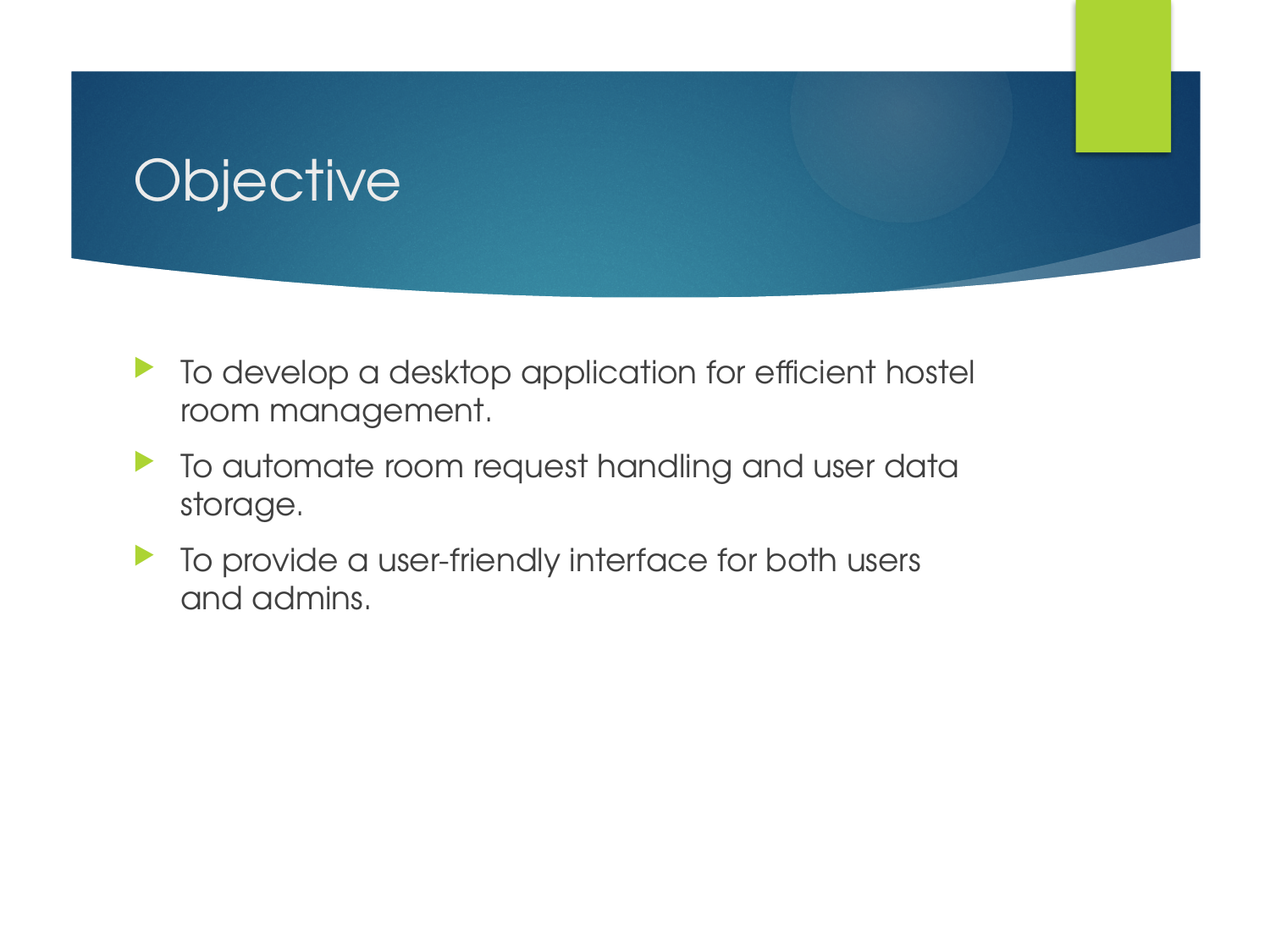

# Objective
To develop a desktop application for efficient hostel room management.
To automate room request handling and user data storage.
To provide a user-friendly interface for both users and admins.